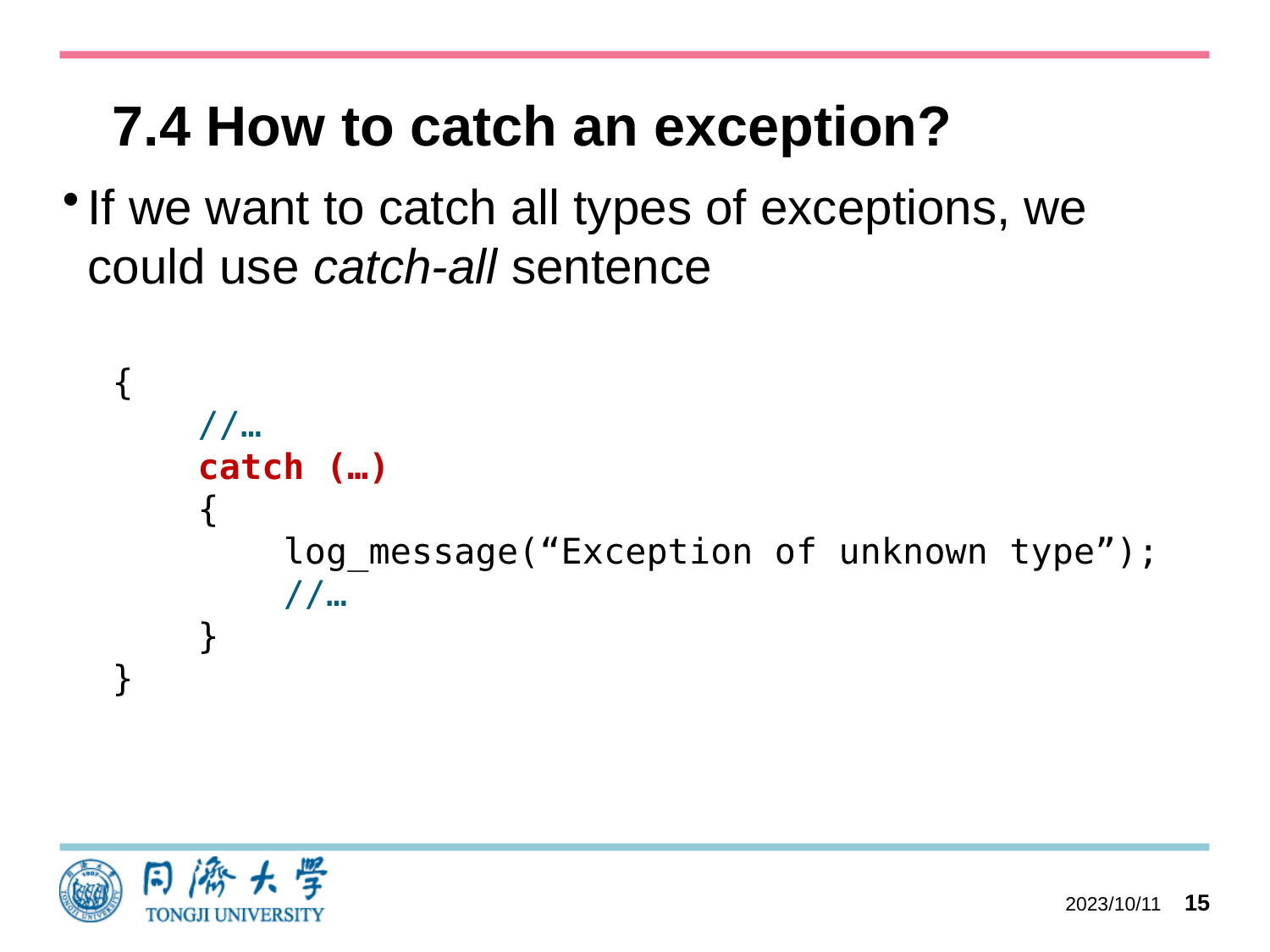

# 7.4 How to catch an exception?
If we want to catch all types of exceptions, we could use catch-all sentence
{
    //…
    catch (…)
    {
        log_message(“Exception of unknown type”);
        //…
    }
}
2023/10/11
15